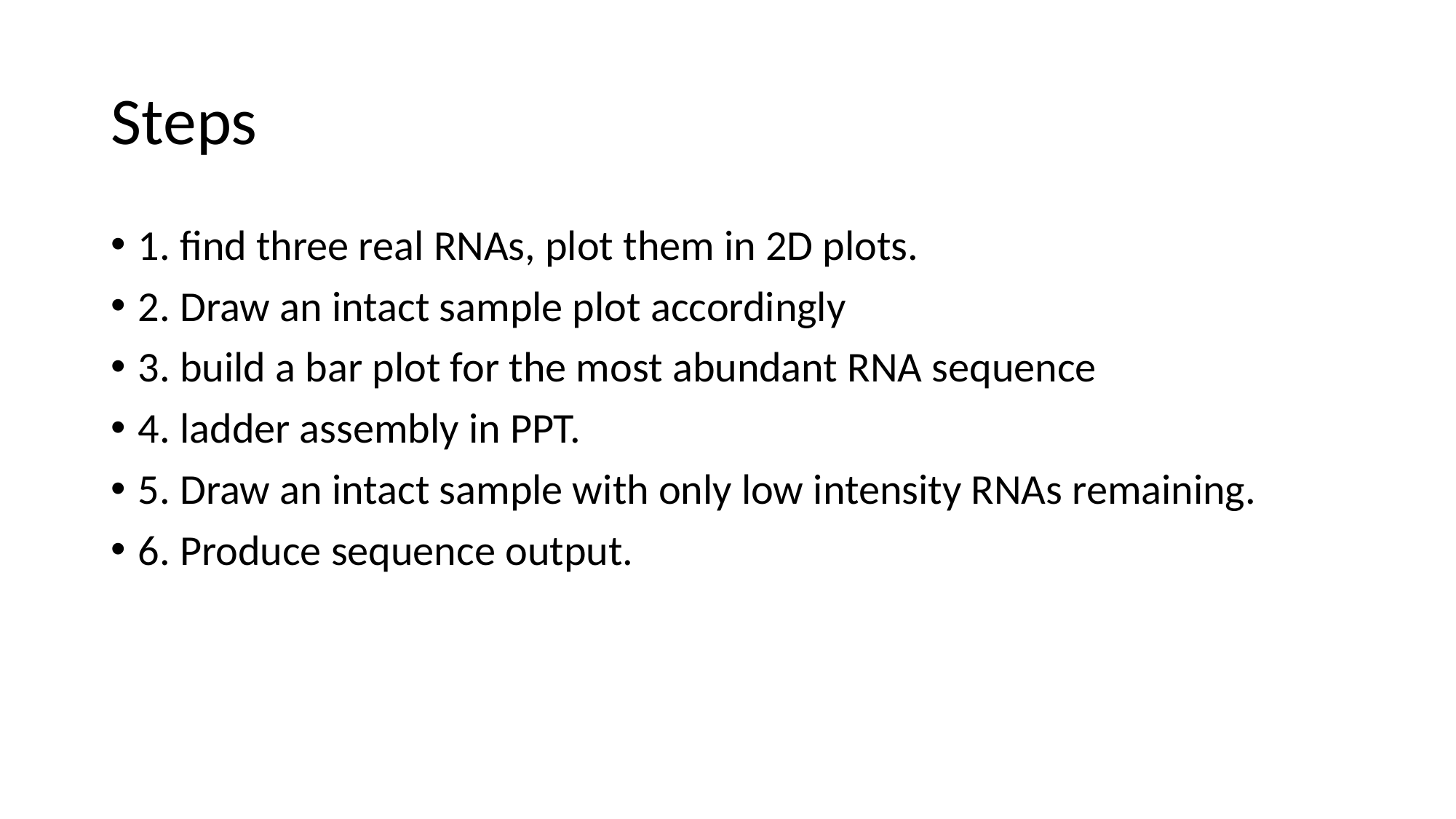

# Steps
1. find three real RNAs, plot them in 2D plots.
2. Draw an intact sample plot accordingly
3. build a bar plot for the most abundant RNA sequence
4. ladder assembly in PPT.
5. Draw an intact sample with only low intensity RNAs remaining.
6. Produce sequence output.